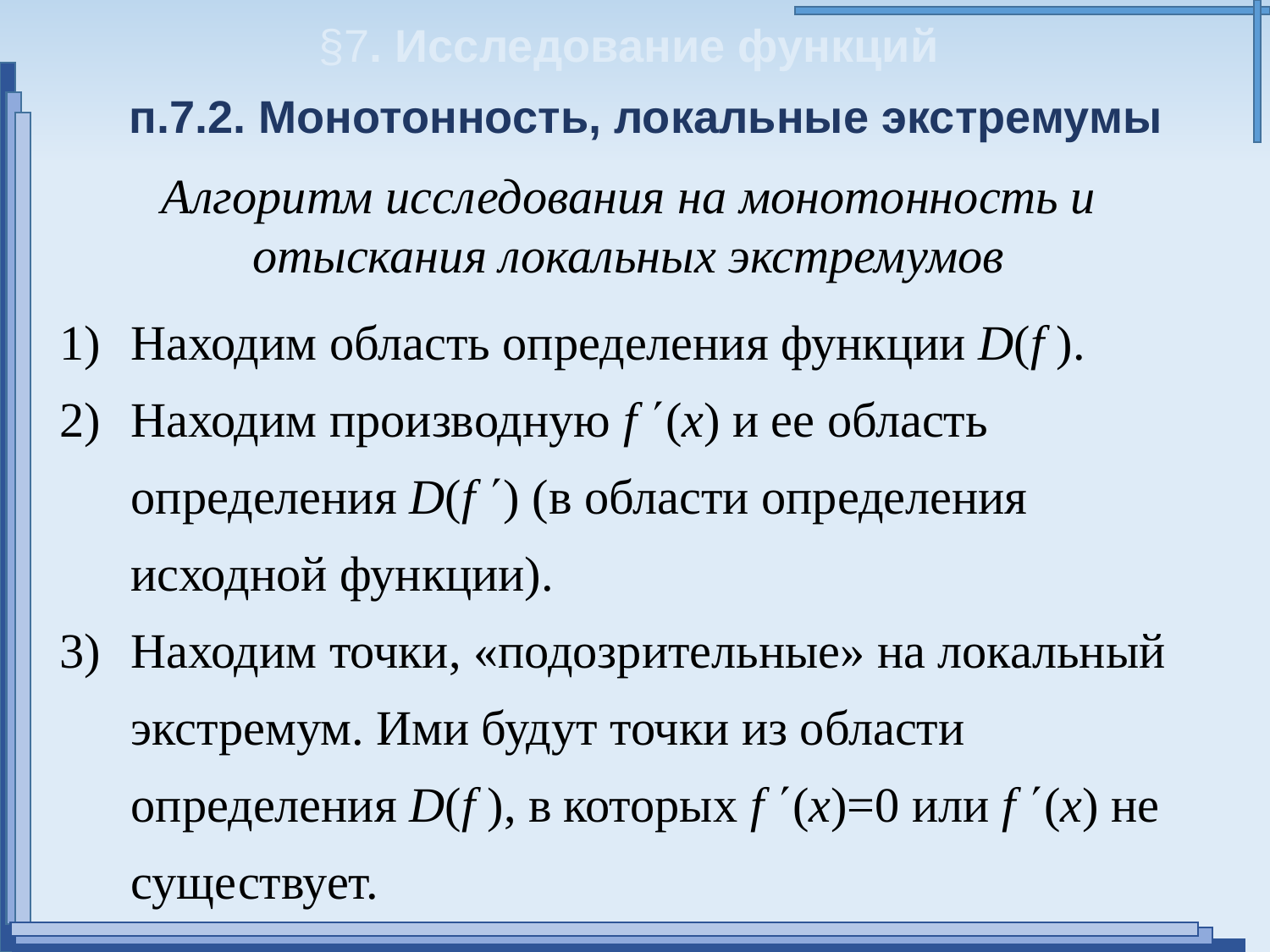

§7. Исследование функций

п.7.2. Монотонность, локальные экстремумы

Алгоритм исследования на монотонность и отыскания локальных экстремумов
Находим область определения функции D(f ).
Находим производную f ′(x) и ее область определения D(f ′) (в области определения исходной функции).
Находим точки, «подозрительные» на локальный экстремум. Ими будут точки из области определения D(f ), в которых f ′(x)=0 или f ′(x) не существует.